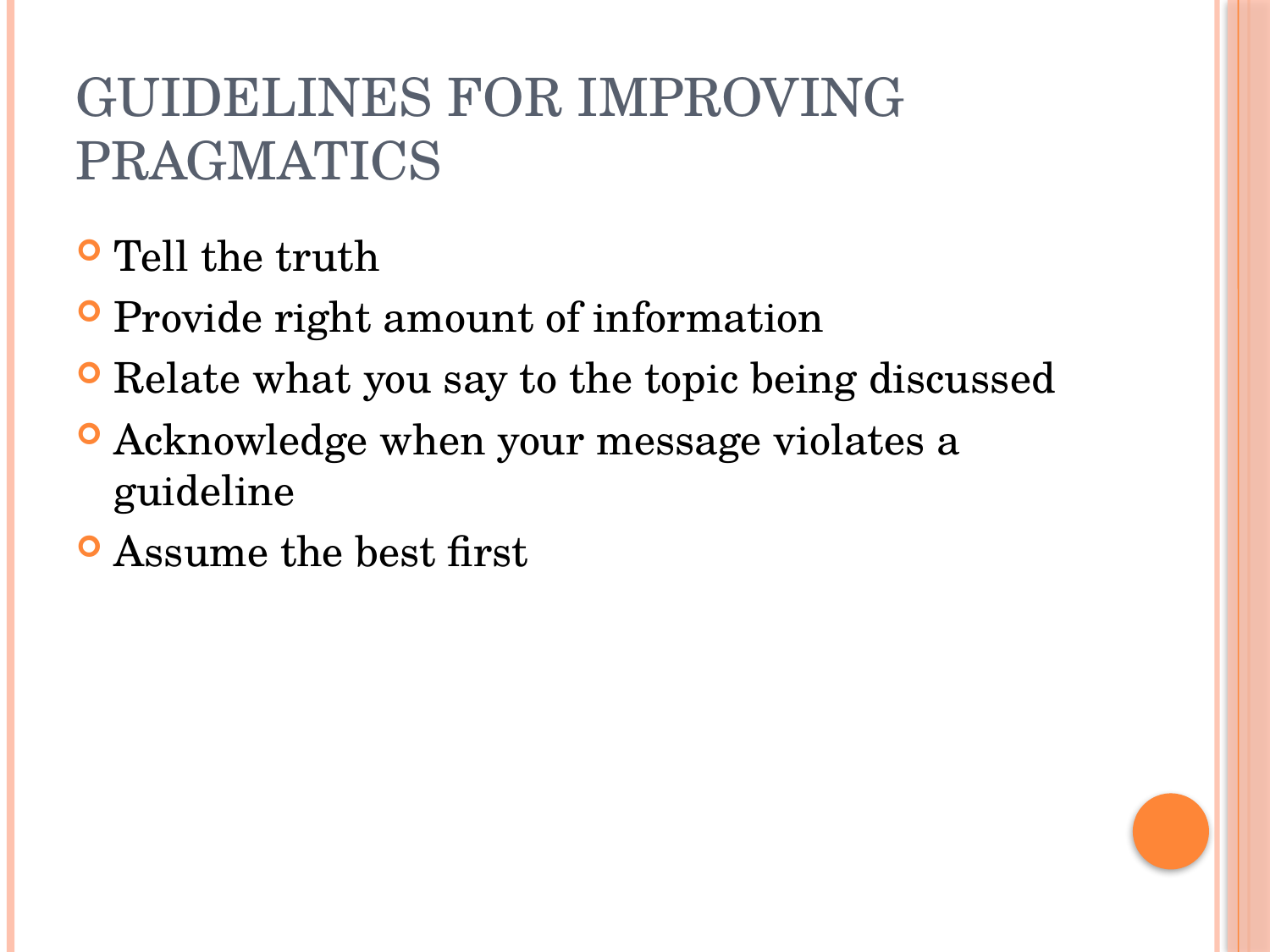

# Guidelines for improving pragmatics
Tell the truth
Provide right amount of information
Relate what you say to the topic being discussed
Acknowledge when your message violates a guideline
Assume the best first